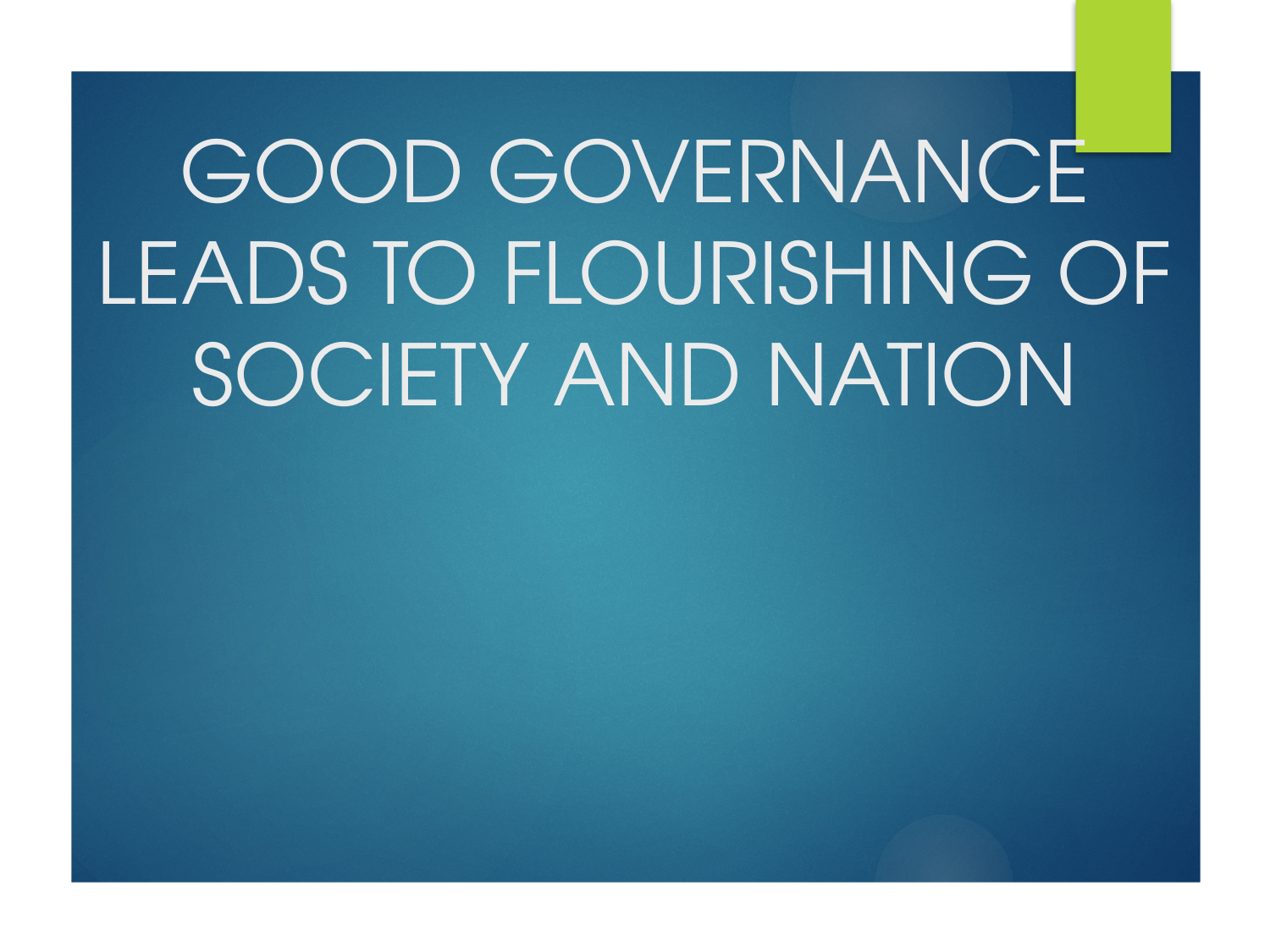

# GOOD GOVERNANCE LEADS TO FLOURISHING OF SOCIETY AND NATION